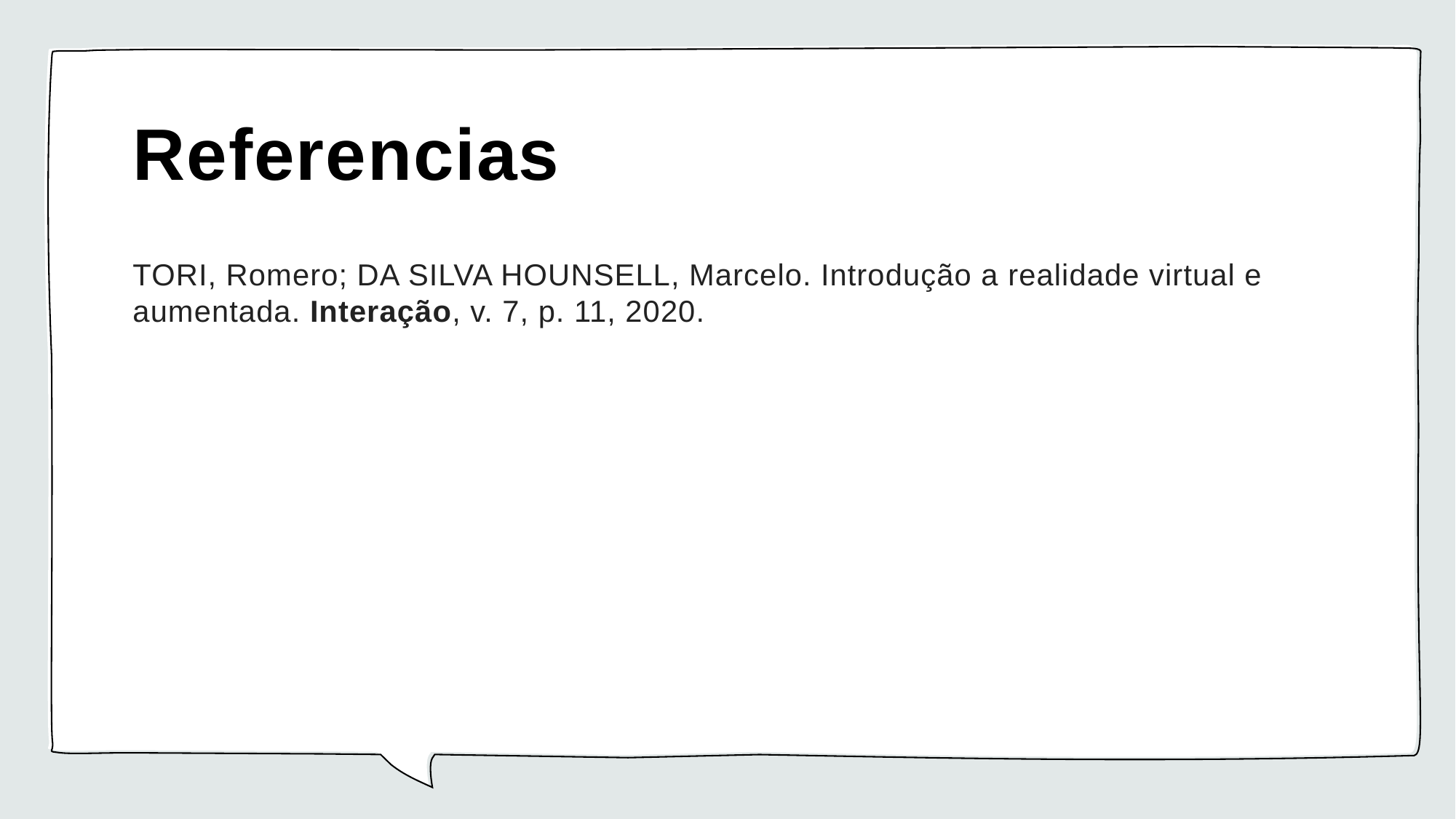

# Referencias
TORI, Romero; DA SILVA HOUNSELL, Marcelo. Introdução a realidade virtual e aumentada. Interação, v. 7, p. 11, 2020.